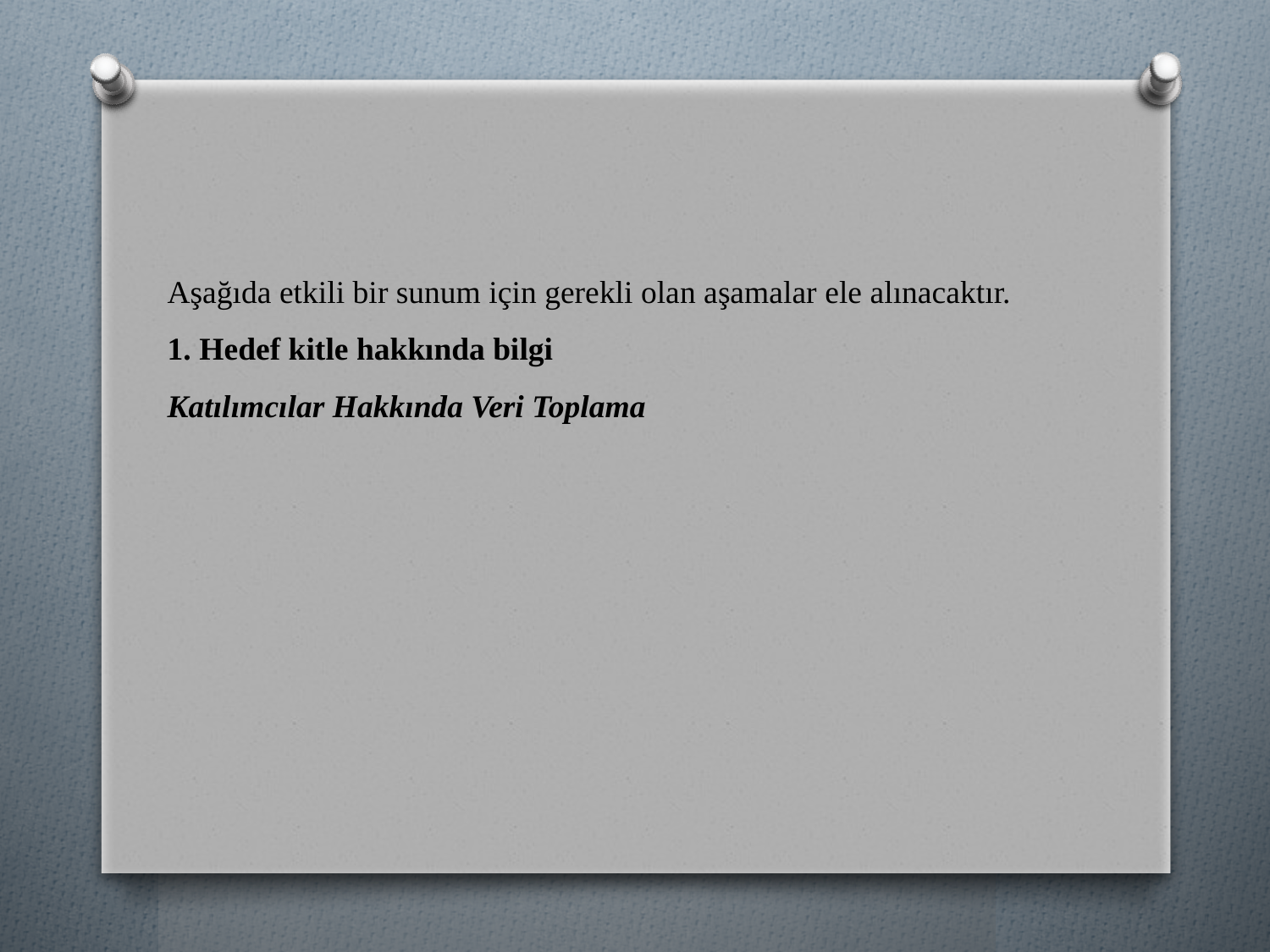

Aşağıda etkili bir sunum için gerekli olan aşamalar ele alınacaktır.
1. Hedef kitle hakkında bilgi
Katılımcılar Hakkında Veri Toplama